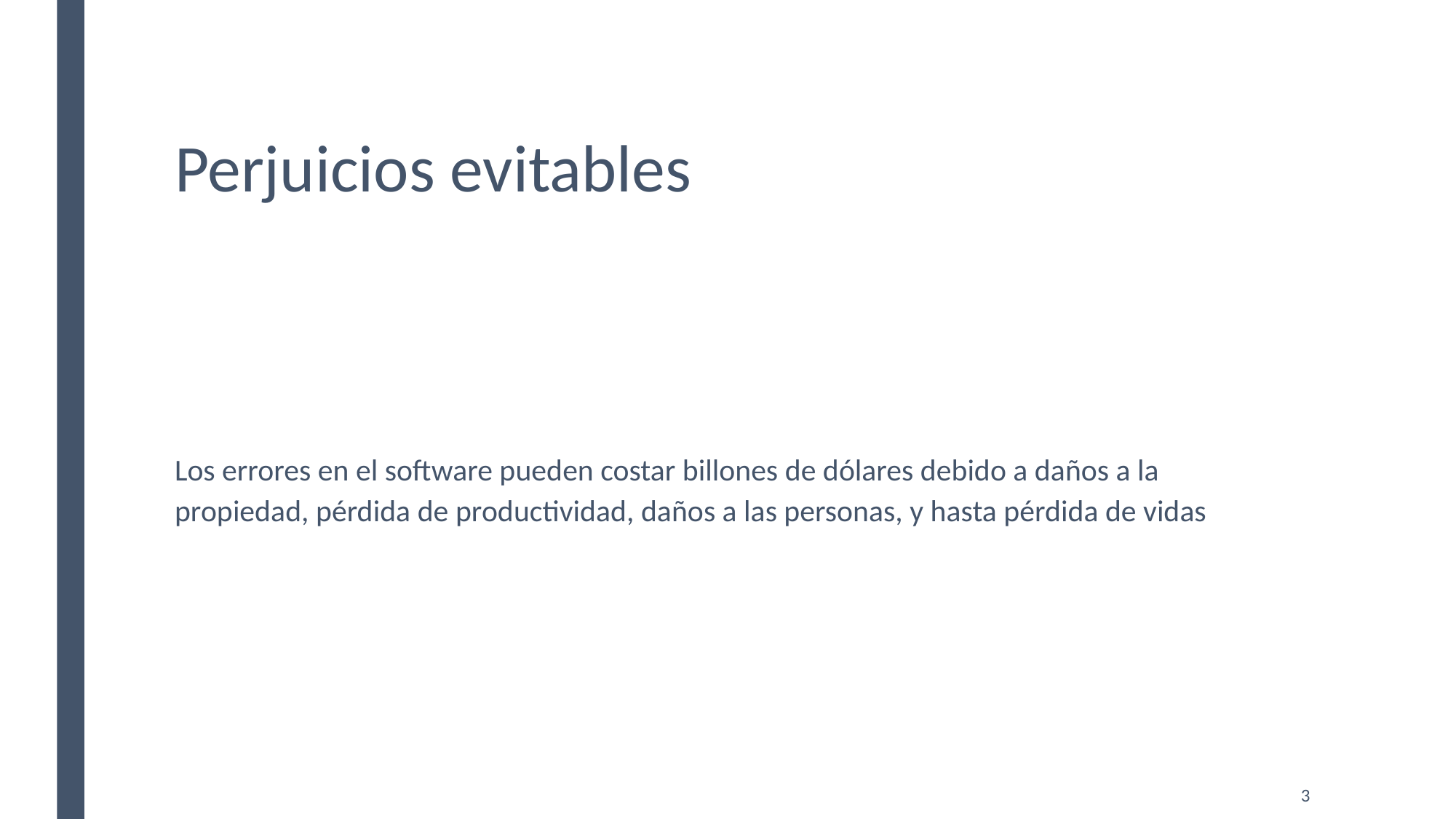

# Perjuicios evitables
Los errores en el software pueden costar billones de dólares debido a daños a la propiedad, pérdida de productividad, daños a las personas, y hasta pérdida de vidas
3